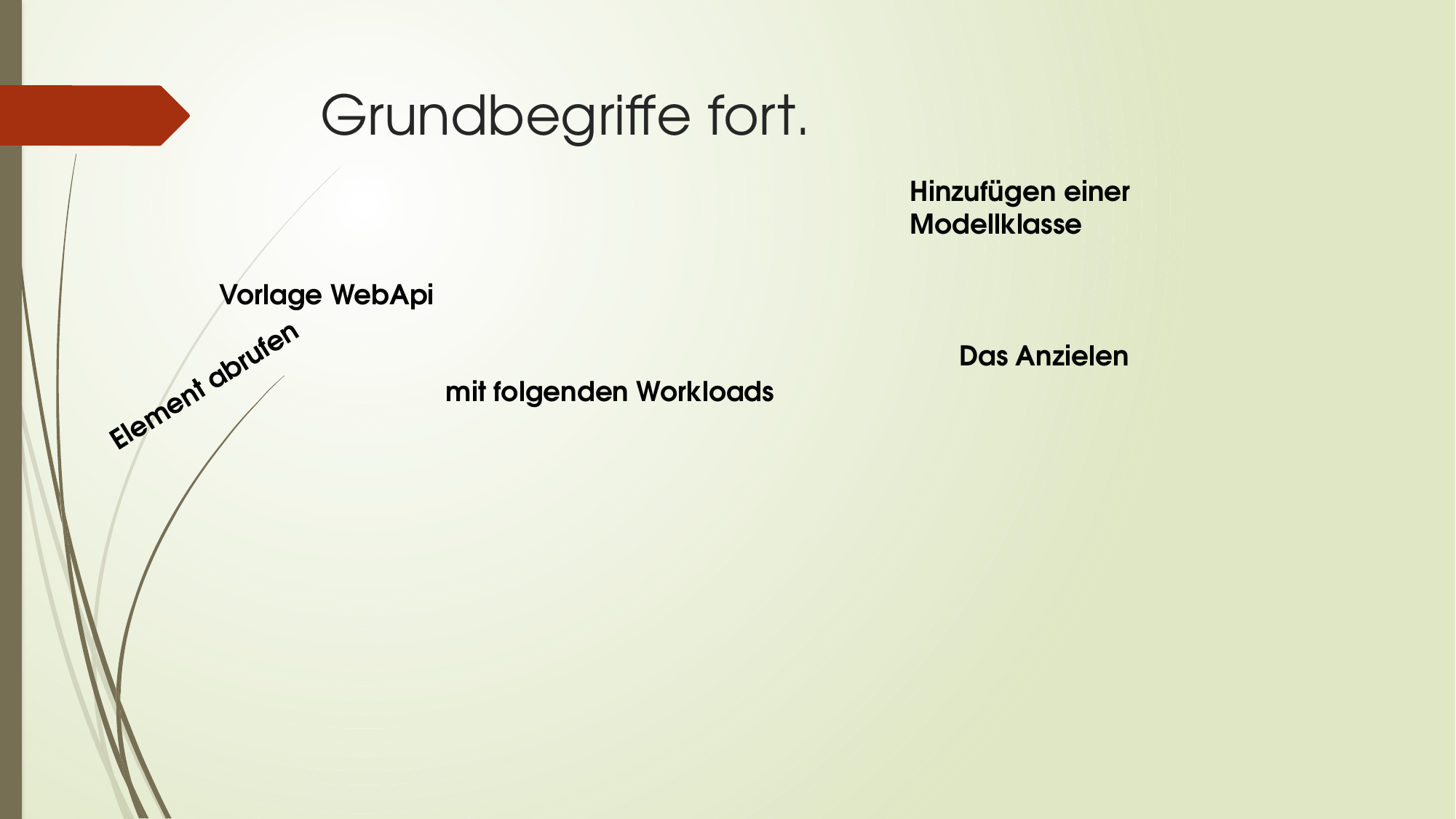

# Grundbegriffe fort.
Hinzufügen einer Modellklasse
Vorlage WebApi
Das Anzielen
Element abrufen
mit folgenden Workloads